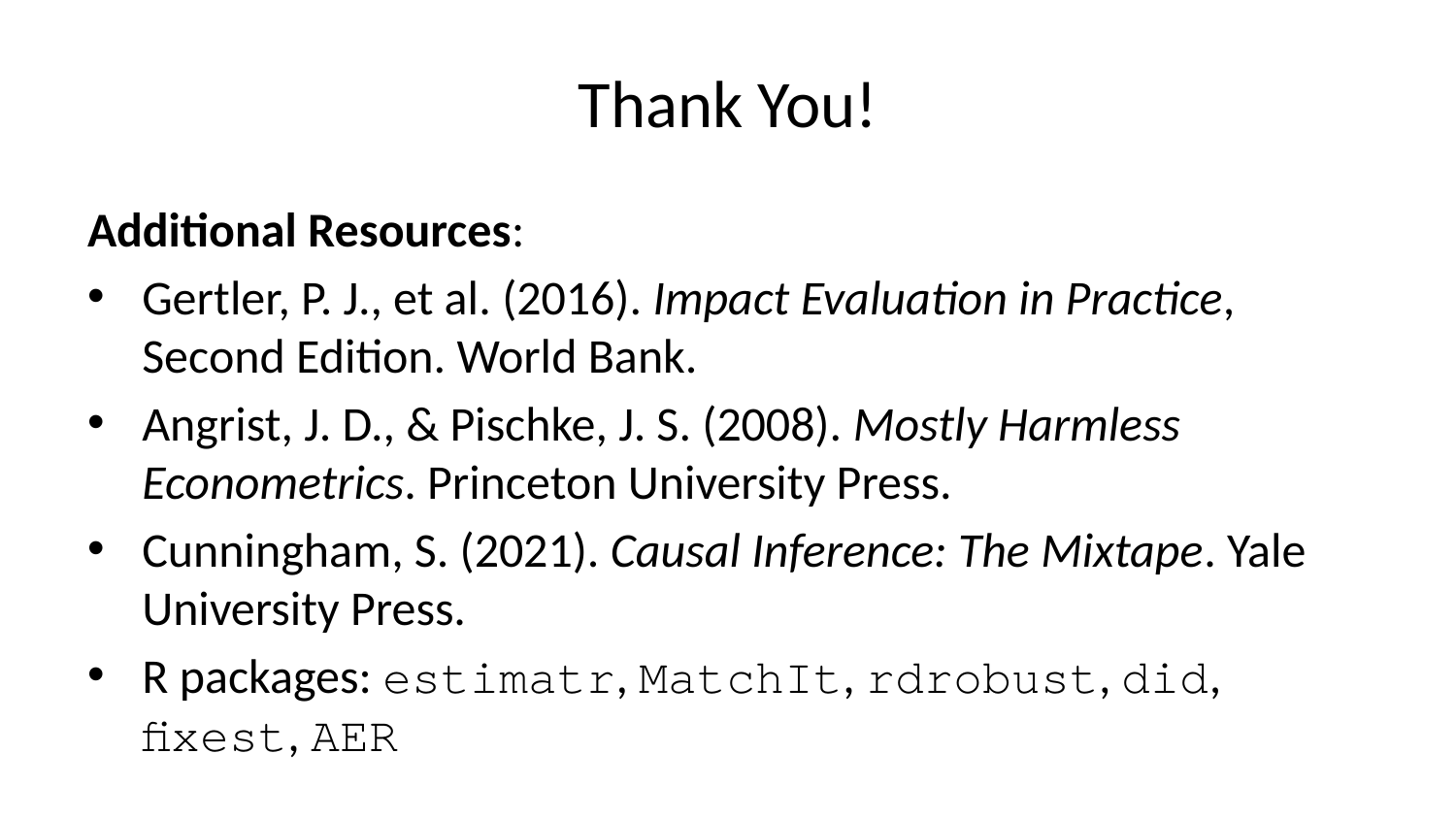

# Thank You!
Additional Resources:
Gertler, P. J., et al. (2016). Impact Evaluation in Practice, Second Edition. World Bank.
Angrist, J. D., & Pischke, J. S. (2008). Mostly Harmless Econometrics. Princeton University Press.
Cunningham, S. (2021). Causal Inference: The Mixtape. Yale University Press.
R packages: estimatr, MatchIt, rdrobust, did, fixest, AER